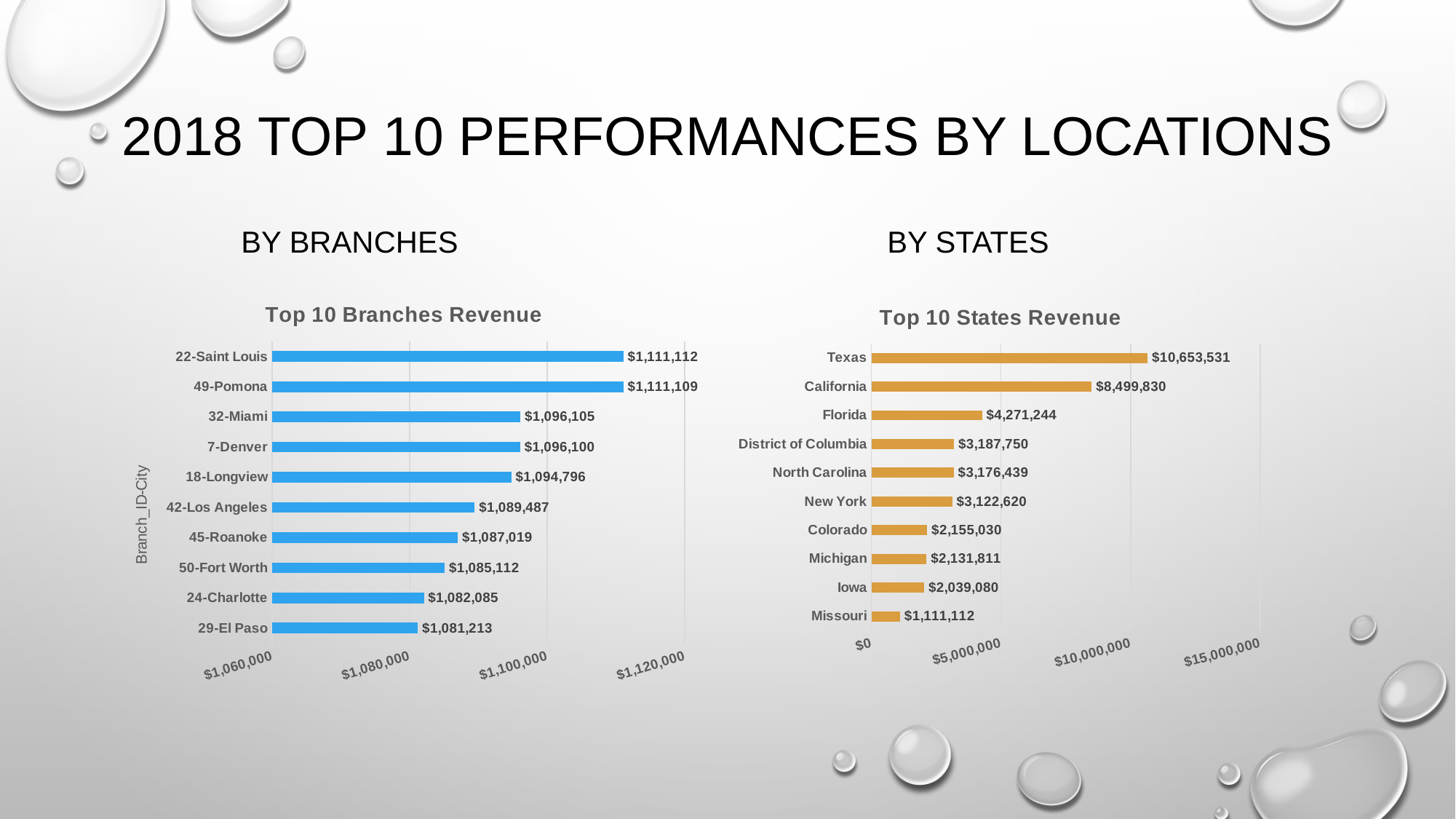

# 2018 top 10 performances by locations
by branches
by states

### Chart: Top 10 Branches Revenue

| Category | Total |
|---|---|
| 29-El Paso | 1081213.0 |
| 24-Charlotte | 1082085.0 |
| 50-Fort Worth | 1085112.0 |
| 45-Roanoke | 1087019.0 |
| 42-Los Angeles | 1089487.0 |
| 18-Longview | 1094796.0 |
| 7-Denver | 1096100.0 |
| 32-Miami | 1096105.0 |
| 49-Pomona | 1111109.0 |
| 22-Saint Louis | 1111112.0 |

### Chart: Top 10 States Revenue

| Category | Total |
|---|---|
| Missouri | 1111112.0 |
| Iowa | 2039080.0 |
| Michigan | 2131811.0 |
| Colorado | 2155030.0 |
| New York | 3122620.0 |
| North Carolina | 3176439.0 |
| District of Columbia | 3187750.0 |
| Florida | 4271244.0 |
| California | 8499830.0 |
| Texas | 10653531.0 |